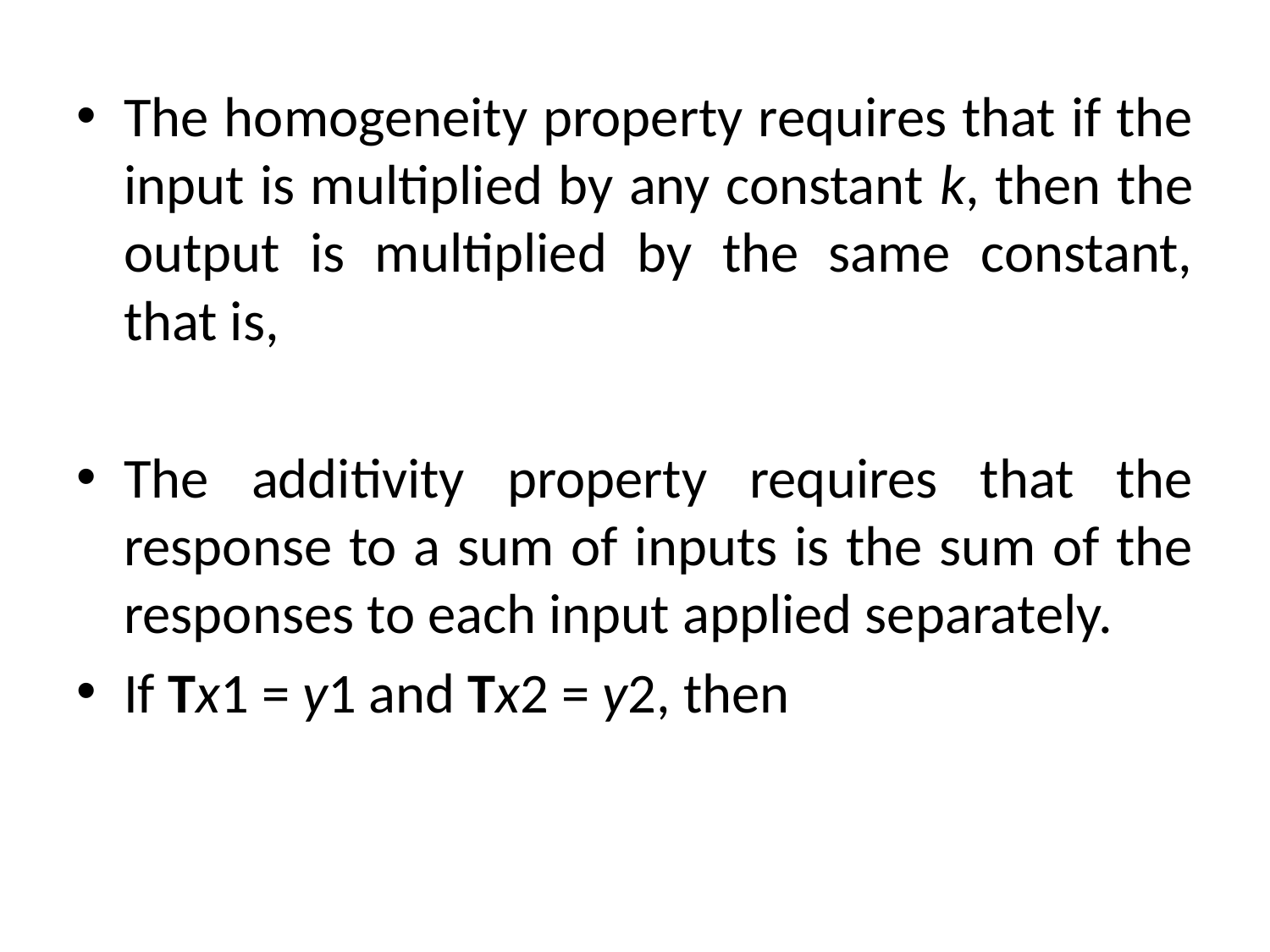

The homogeneity property requires that if the input is multiplied by any constant k, then the output is multiplied by the same constant, that is,

The additivity property requires that the response to a sum of inputs is the sum of the responses to each input applied separately.
If Tx1 = y1 and Tx2 = y2, then